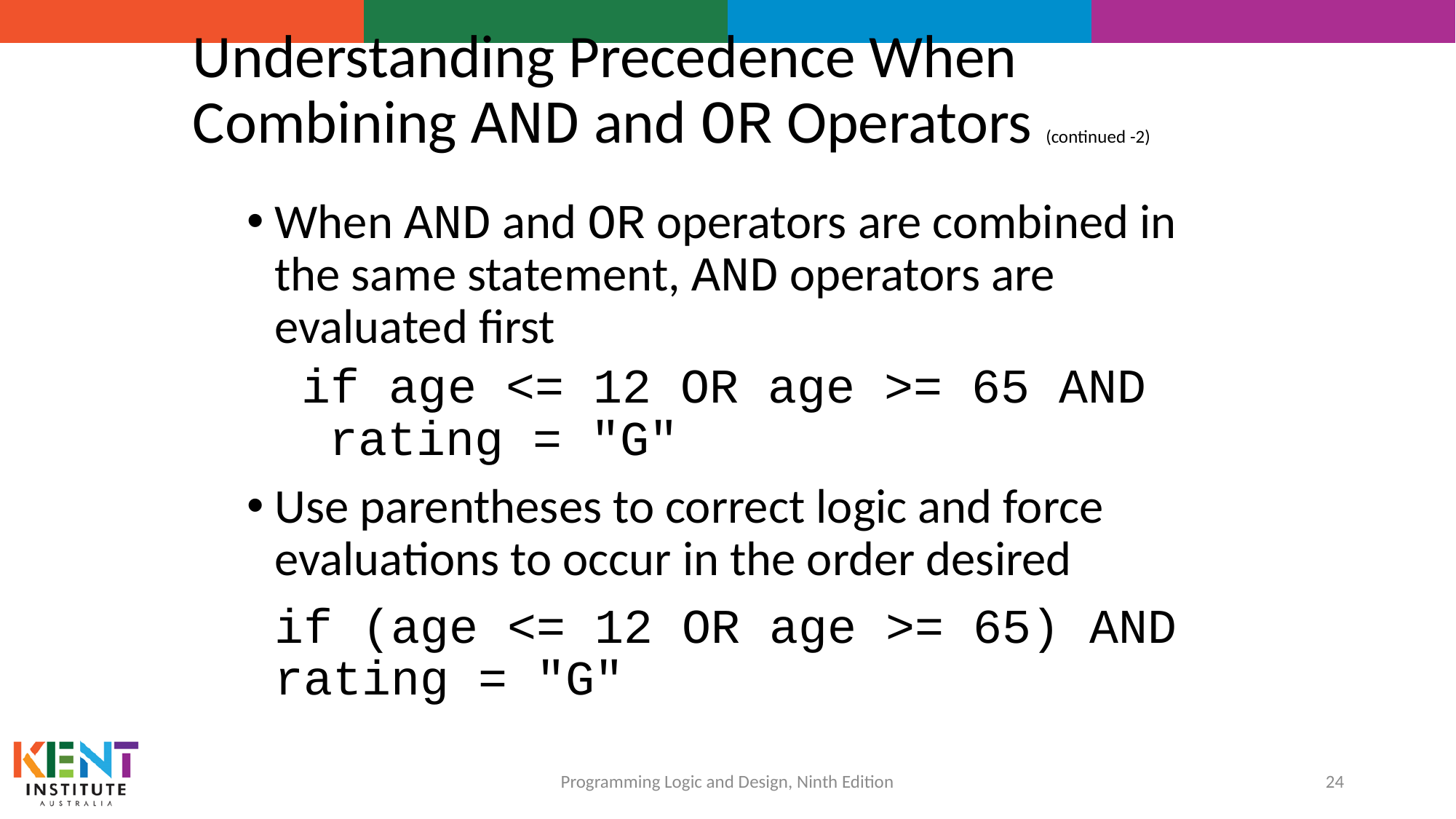

# Understanding Precedence When Combining AND and OR Operators (continued -2)
When AND and OR operators are combined in the same statement, AND operators are evaluated first
if age <= 12 OR age >= 65 AND rating = "G"
Use parentheses to correct logic and force evaluations to occur in the order desired
	if (age <= 12 OR age >= 65) AND rating = "G"

24
Programming Logic and Design, Ninth Edition